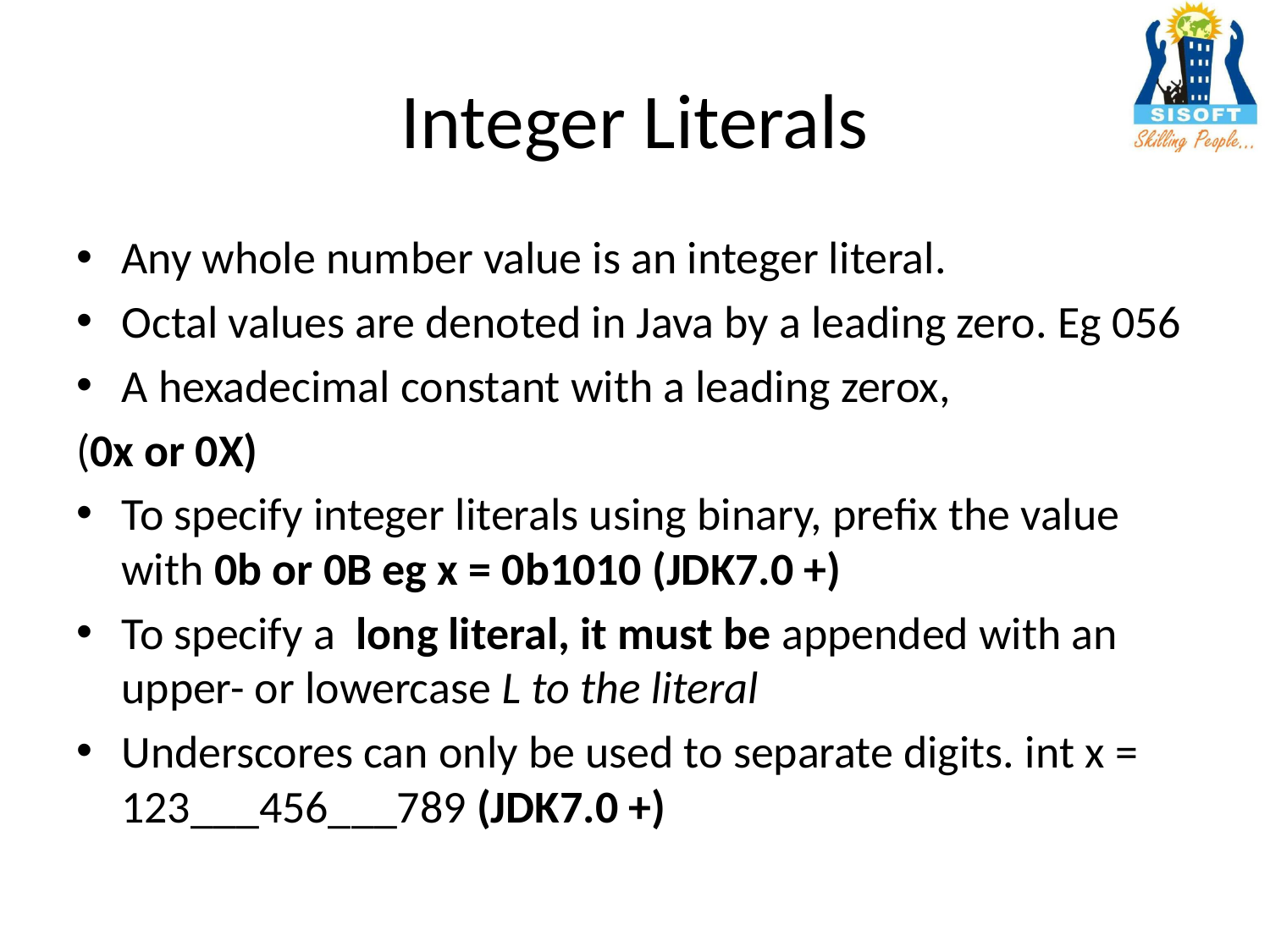

# Integer Literals
Any whole number value is an integer literal.
Octal values are denoted in Java by a leading zero. Eg 056
A hexadecimal constant with a leading zerox,
(0x or 0X)
To specify integer literals using binary, prefix the value with 0b or 0B eg x = 0b1010 (JDK7.0 +)
To specify a  long literal, it must be appended with an upper- or lowercase L to the literal
Underscores can only be used to separate digits. int x = 123___456___789 (JDK7.0 +)